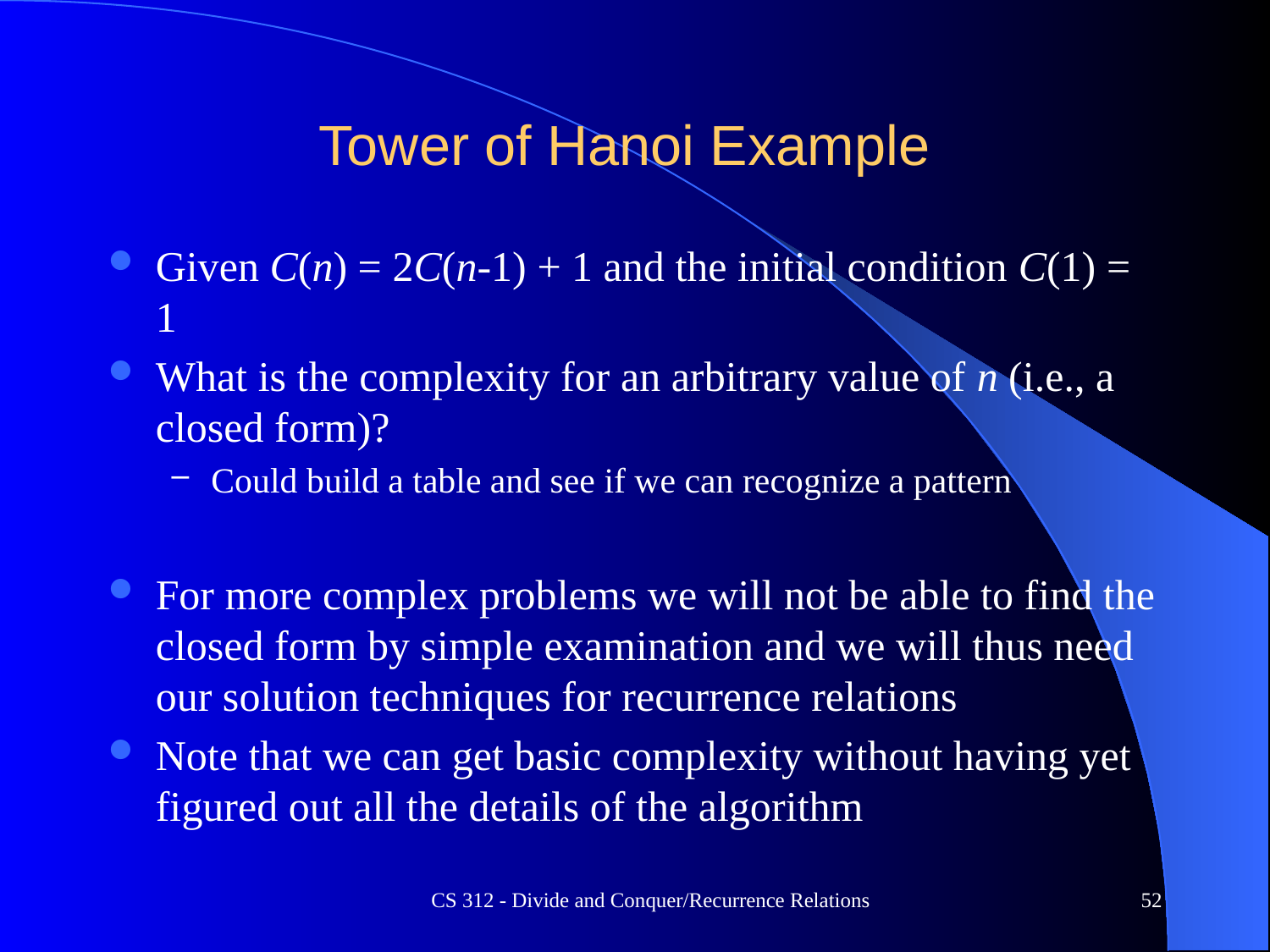

# Tower of Hanoi Example
Given C(n) = 2C(n-1) + 1 and the initial condition C(1) = 1
What is the complexity for an arbitrary value of n (i.e., a closed form)?
Could build a table and see if we can recognize a pattern

For more complex problems we will not be able to find the closed form by simple examination and we will thus need our solution techniques for recurrence relations
Note that we can get basic complexity without having yet figured out all the details of the algorithm
CS 312 - Divide and Conquer/Recurrence Relations
52